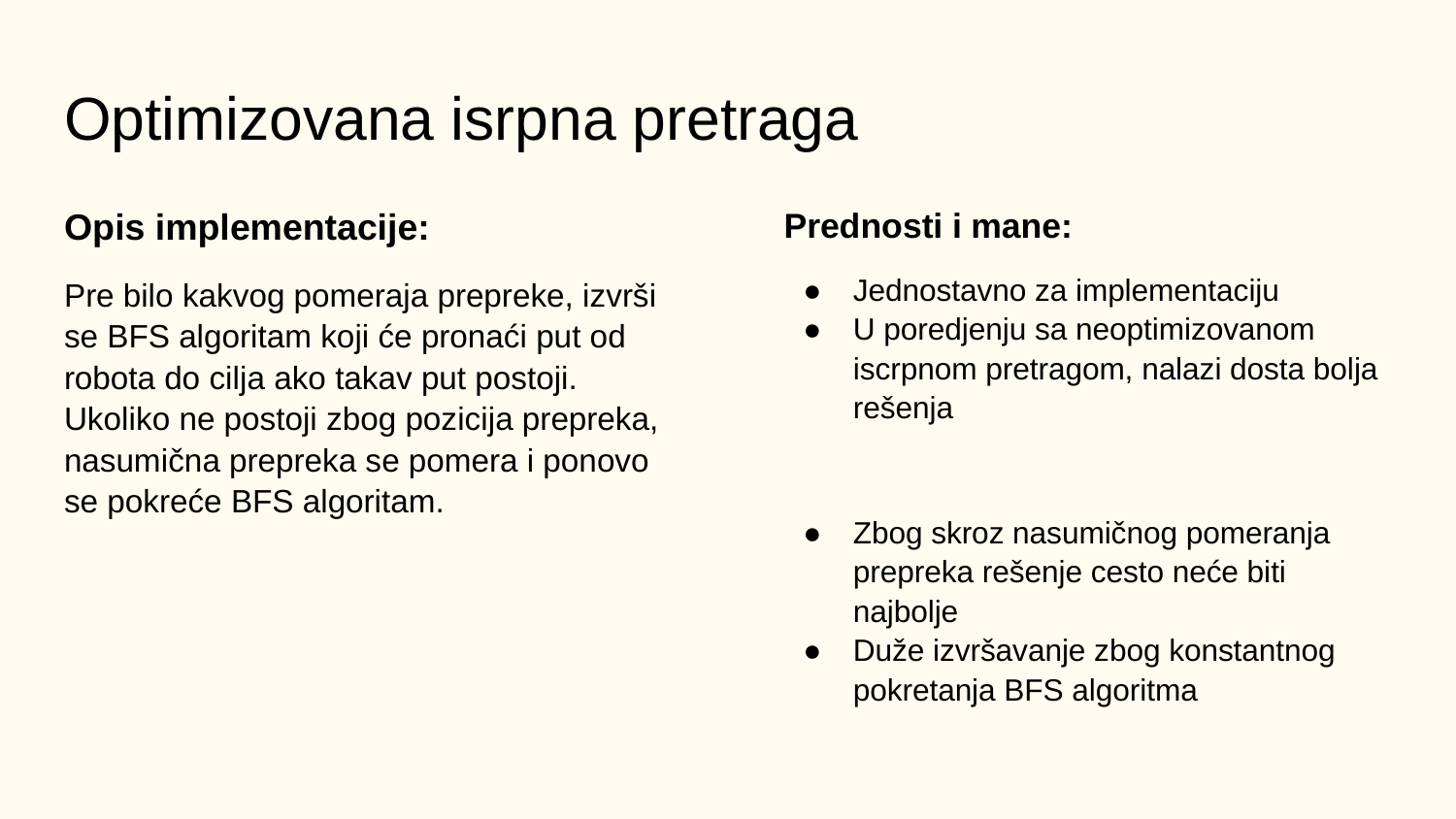

# Optimizovana isrpna pretraga
Opis implementacije:
Pre bilo kakvog pomeraja prepreke, izvrši se BFS algoritam koji će pronaći put od robota do cilja ako takav put postoji. Ukoliko ne postoji zbog pozicija prepreka, nasumična prepreka se pomera i ponovo se pokreće BFS algoritam.
Prednosti i mane:
Jednostavno za implementaciju
U poredjenju sa neoptimizovanom iscrpnom pretragom, nalazi dosta bolja rešenja

Zbog skroz nasumičnog pomeranja prepreka rešenje cesto neće biti najbolje
Duže izvršavanje zbog konstantnog pokretanja BFS algoritma